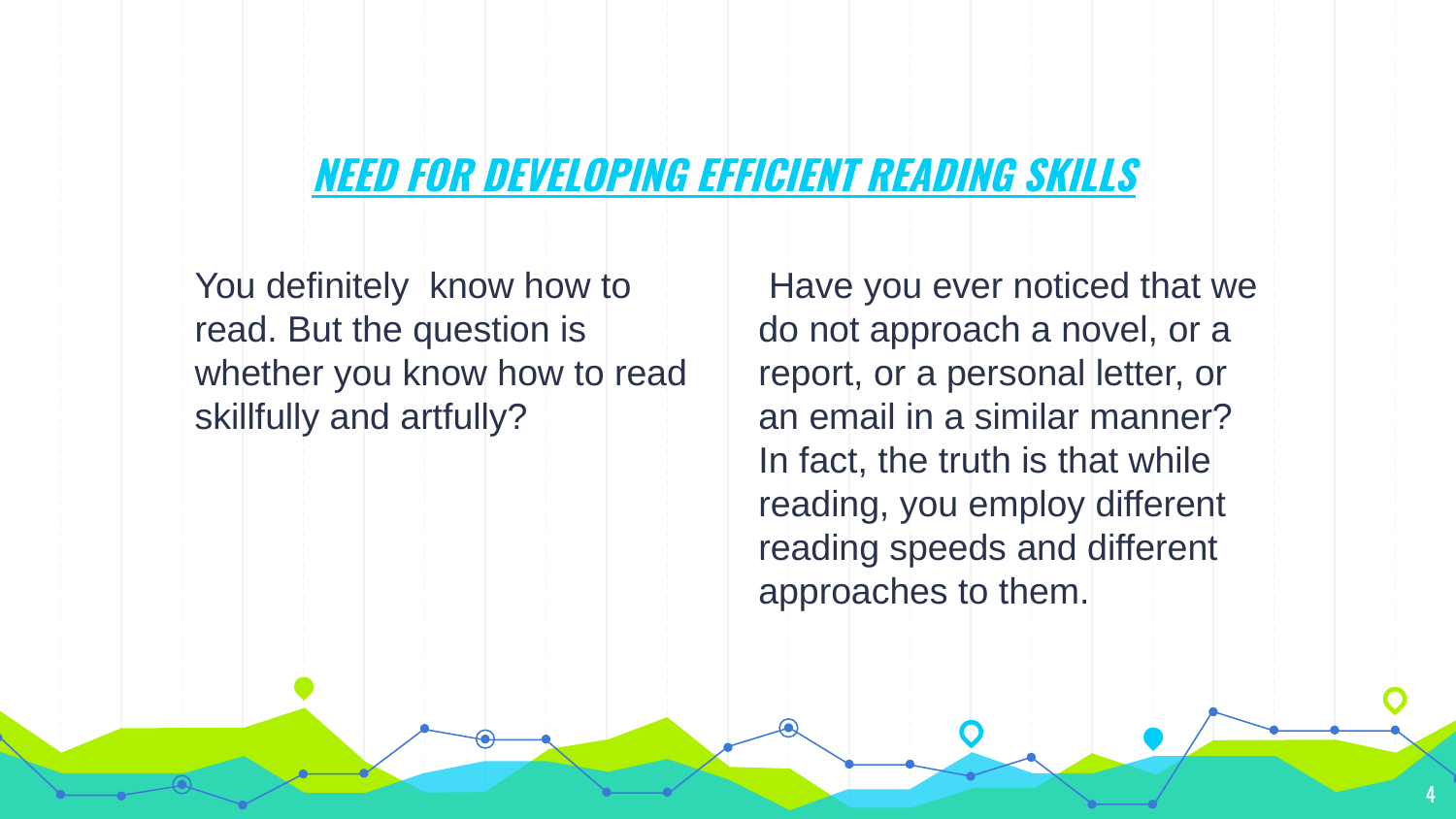

# NEED FOR DEVELOPING EFFICIENT READING SKILLS
You definitely  know how to read. But the question is whether you know how to read skillfully and artfully?
 Have you ever noticed that we do not approach a novel, or a report, or a personal letter, or an email in a similar manner? In fact, the truth is that while reading, you employ different reading speeds and different approaches to them.
4